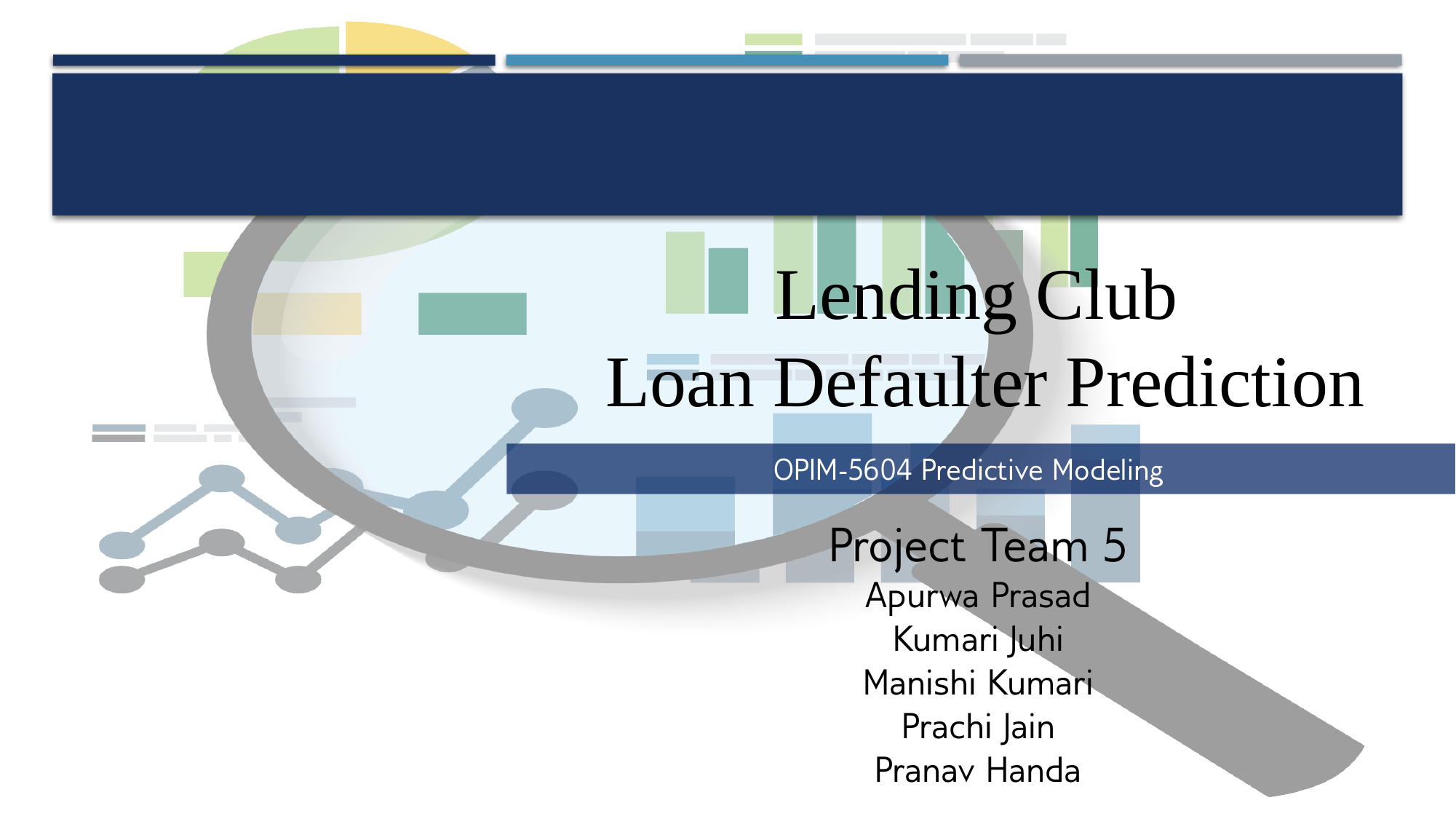

Lending Club
Loan Defaulter Prediction

OPIM-5604 Predictive Modeling
Project Team 5
Apurwa Prasad
Kumari Juhi
Manishi Kumari
Prachi Jain
Pranav Handa